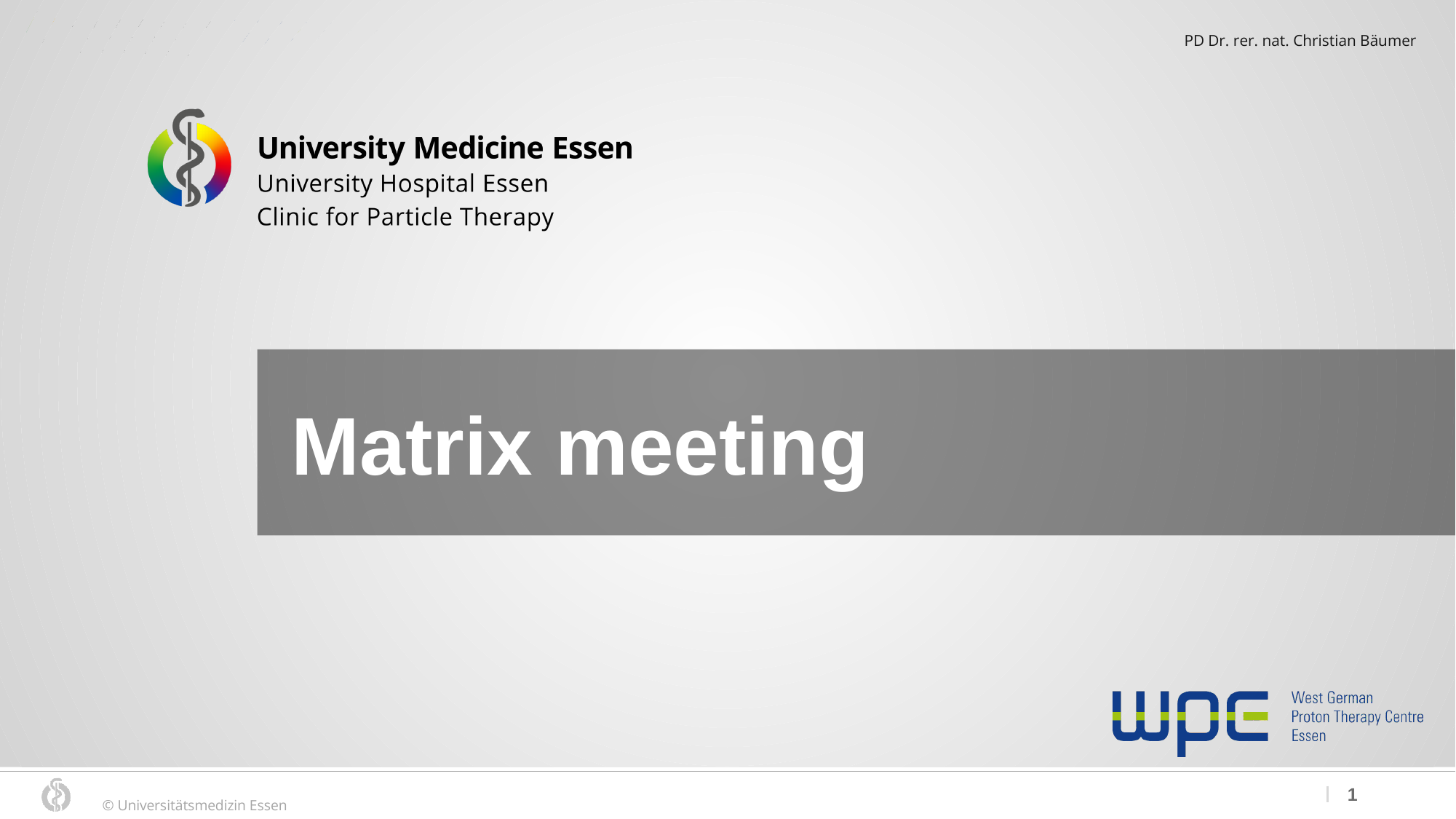

PD Dr. rer. nat. Christian Bäumer
Matrix meeting
1